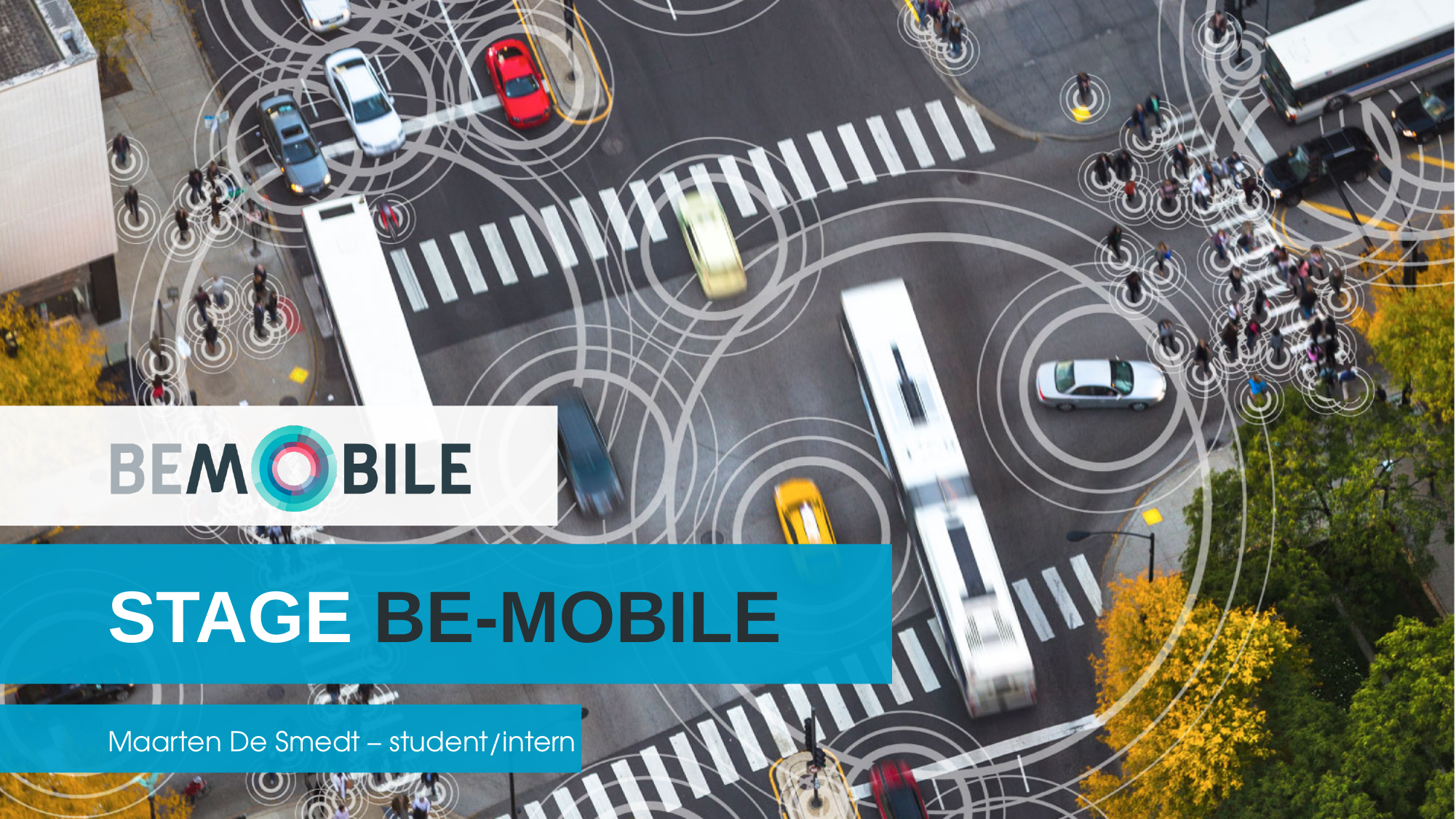

# STAGE BE-MOBILE

Maarten De Smedt – student/intern